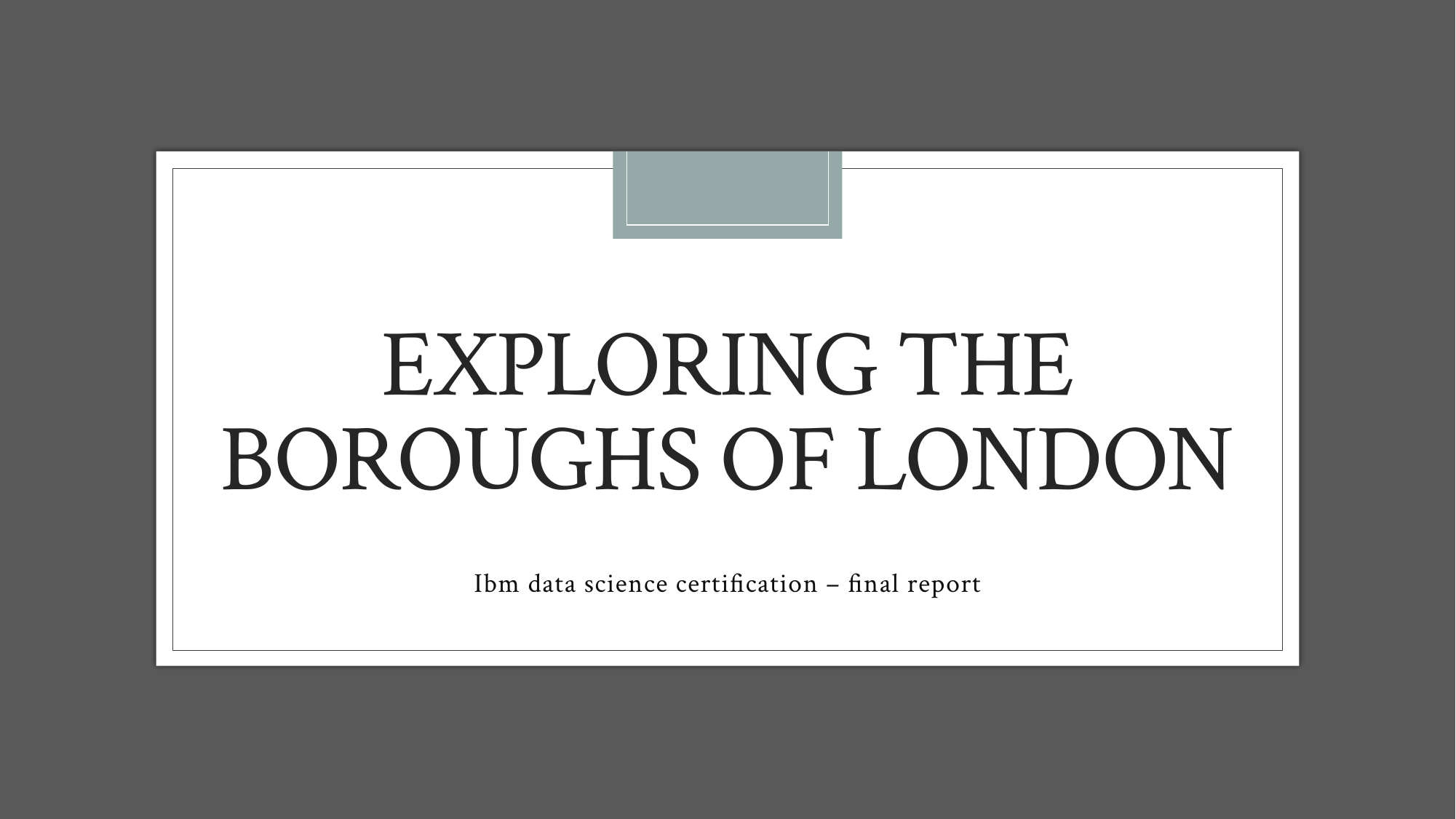

# Exploring the boroughs of london
Ibm data science certification – final report